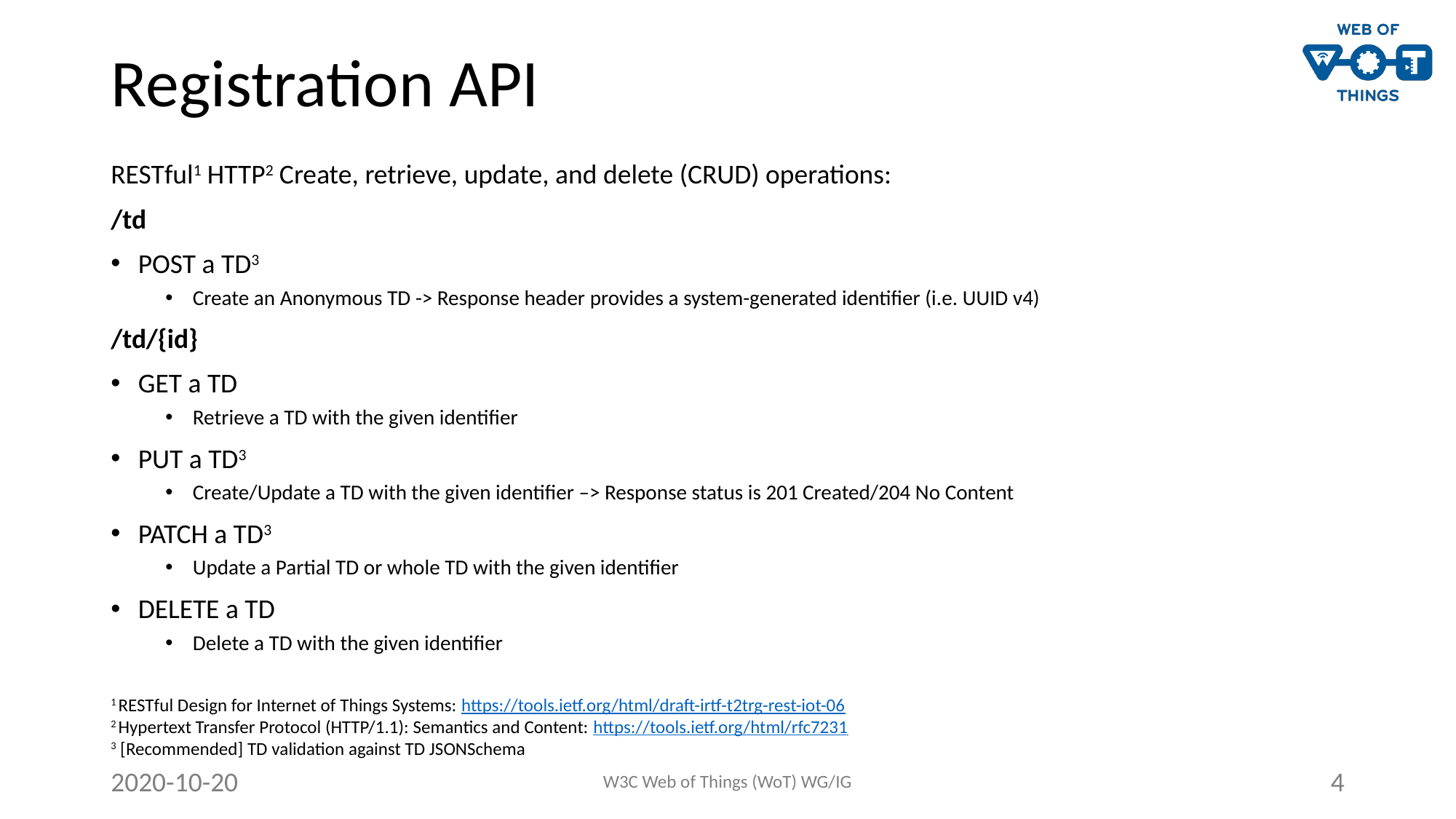

# Registration API
RESTful1 HTTP2 Create, retrieve, update, and delete (CRUD) operations:
/td
POST a TD3
Create an Anonymous TD -> Response header provides a system-generated identifier (i.e. UUID v4)
/td/{id}
GET a TD
Retrieve a TD with the given identifier
PUT a TD3
Create/Update a TD with the given identifier –> Response status is 201 Created/204 No Content
PATCH a TD3
Update a Partial TD or whole TD with the given identifier
DELETE a TD
Delete a TD with the given identifier

1 RESTful Design for Internet of Things Systems: https://tools.ietf.org/html/draft-irtf-t2trg-rest-iot-06
2 Hypertext Transfer Protocol (HTTP/1.1): Semantics and Content: https://tools.ietf.org/html/rfc7231
3 [Recommended] TD validation against TD JSONSchema
2020-10-20
W3C Web of Things (WoT) WG/IG
4